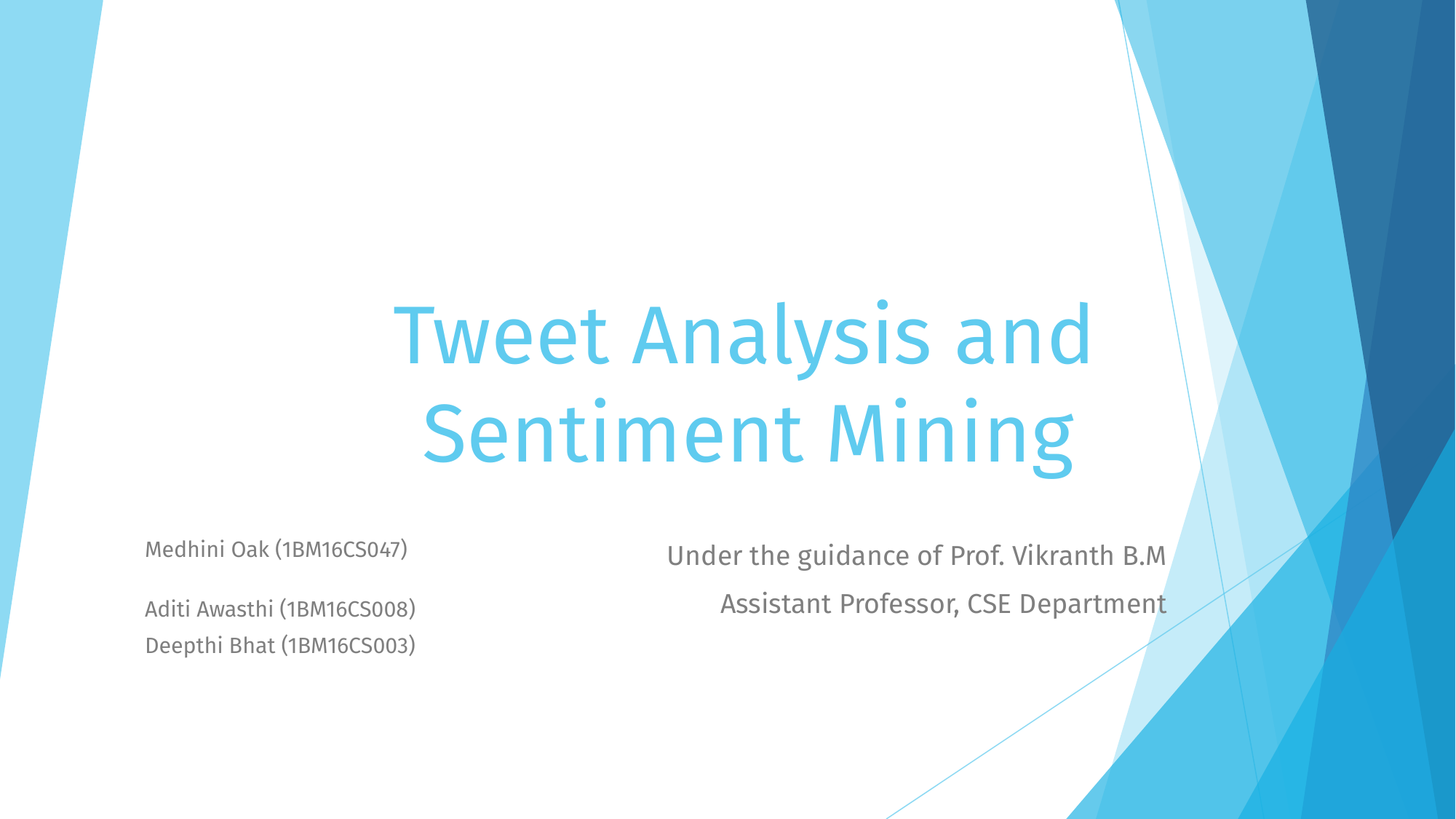

# Tweet Analysis and Sentiment Mining
Medhini Oak (1BM16CS047)
Aditi Awasthi (1BM16CS008)
Deepthi Bhat (1BM16CS003)
Under the guidance of Prof. Vikranth B.M
Assistant Professor, CSE Department